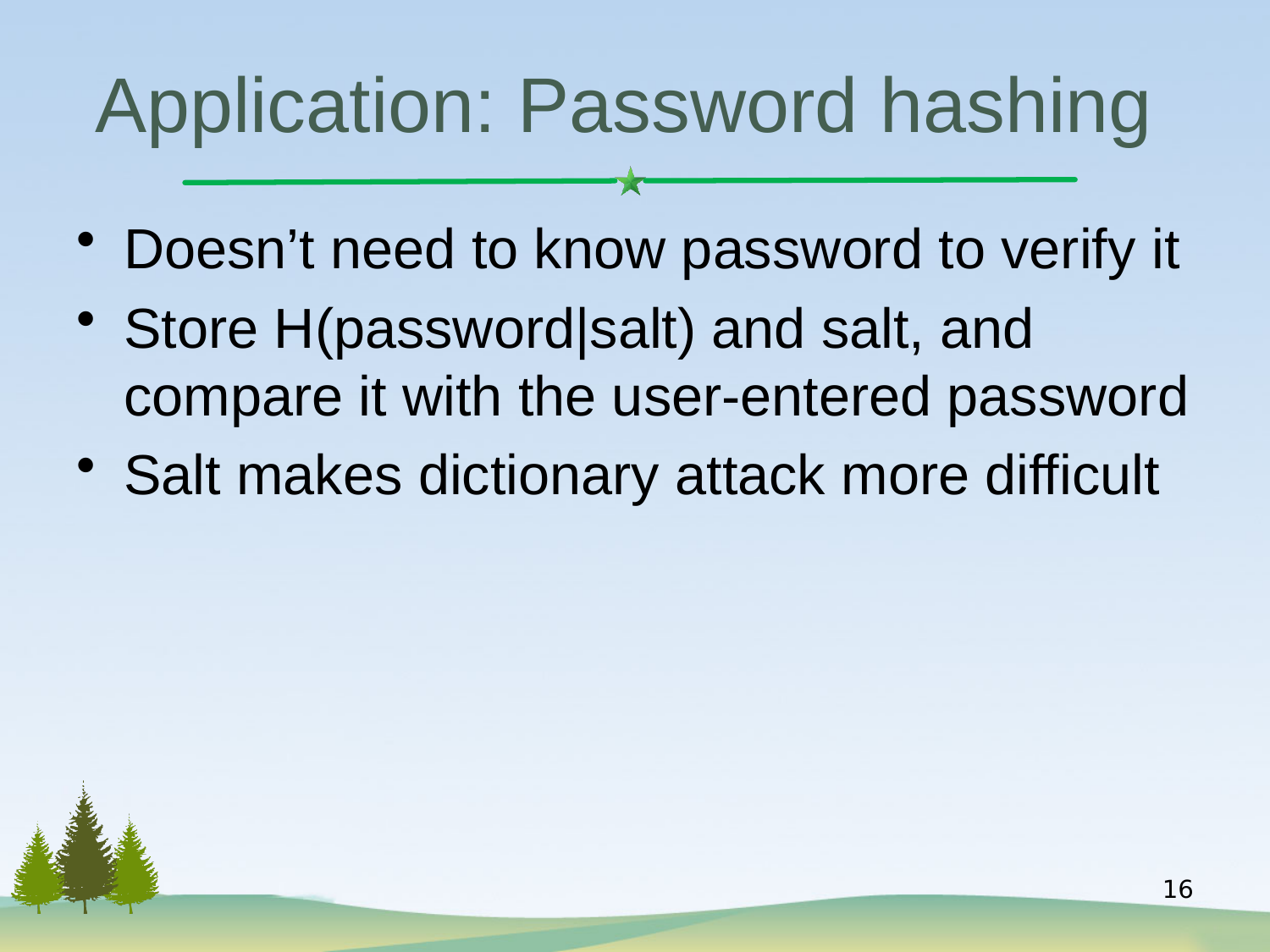

# Application: Password hashing
Doesn’t need to know password to verify it
Store H(password|salt) and salt, and compare it with the user-entered password
Salt makes dictionary attack more difficult
16